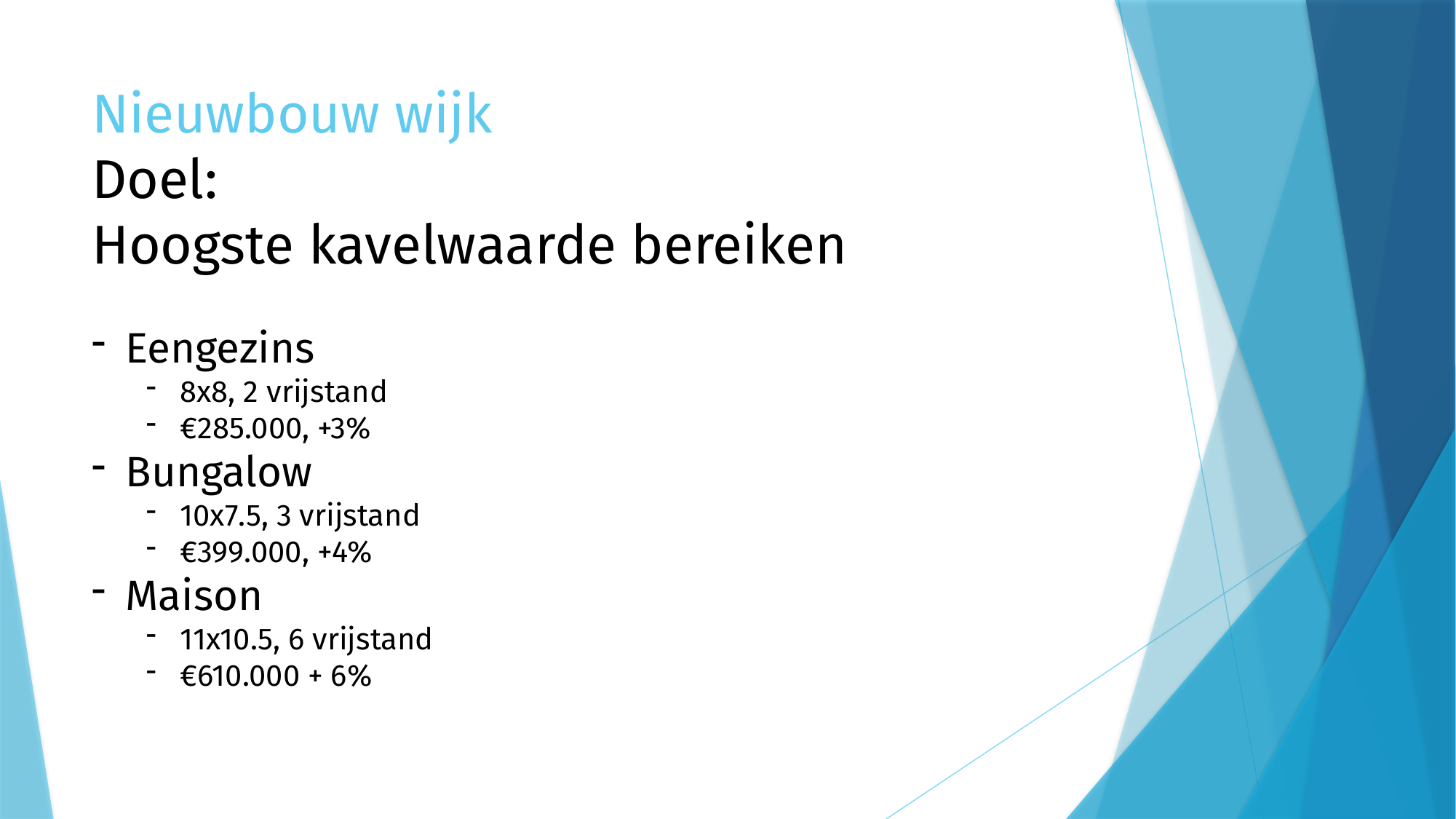

# Nieuwbouw wijk Doel: Hoogste kavelwaarde bereiken
Eengezins
8x8, 2 vrijstand
€285.000, +3%
Bungalow
10x7.5, 3 vrijstand
€399.000, +4%
Maison
11x10.5, 6 vrijstand
€610.000 + 6%